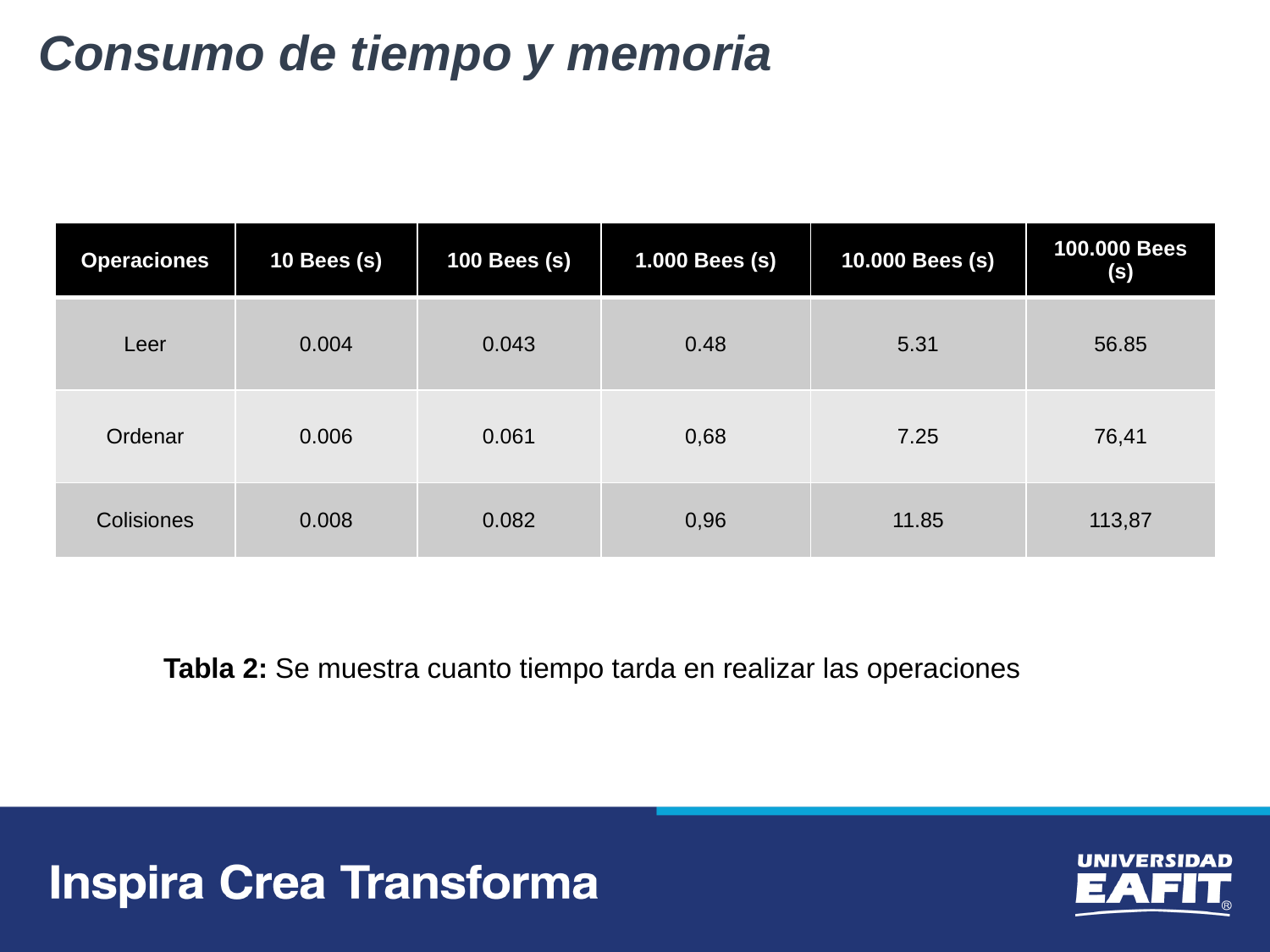

Consumo de tiempo y memoria
| Operaciones | 10 Bees (s) | 100 Bees (s) | 1.000 Bees (s) | 10.000 Bees (s) | 100.000 Bees (s) |
| --- | --- | --- | --- | --- | --- |
| Leer | 0.004 | 0.043 | 0.48 | 5.31 | 56.85 |
| Ordenar | 0.006 | 0.061 | 0,68 | 7.25 | 76,41 |
| Colisiones | 0.008 | 0.082 | 0,96 | 11.85 | 113,87 |
Tabla 2: Se muestra cuanto tiempo tarda en realizar las operaciones